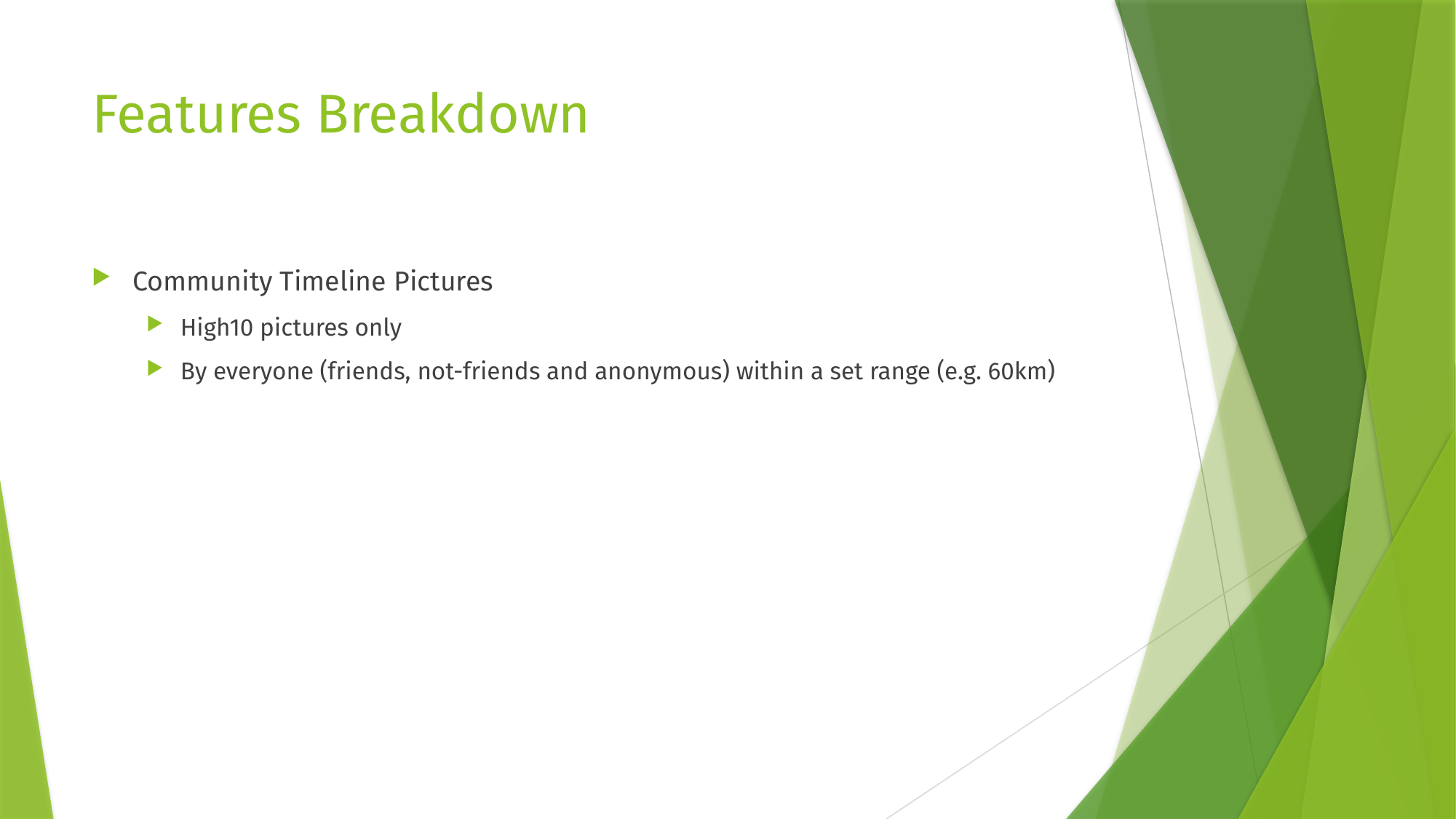

# Features Breakdown
Community Timeline Pictures
High10 pictures only
By everyone (friends, not-friends and anonymous) within a set range (e.g. 60km)